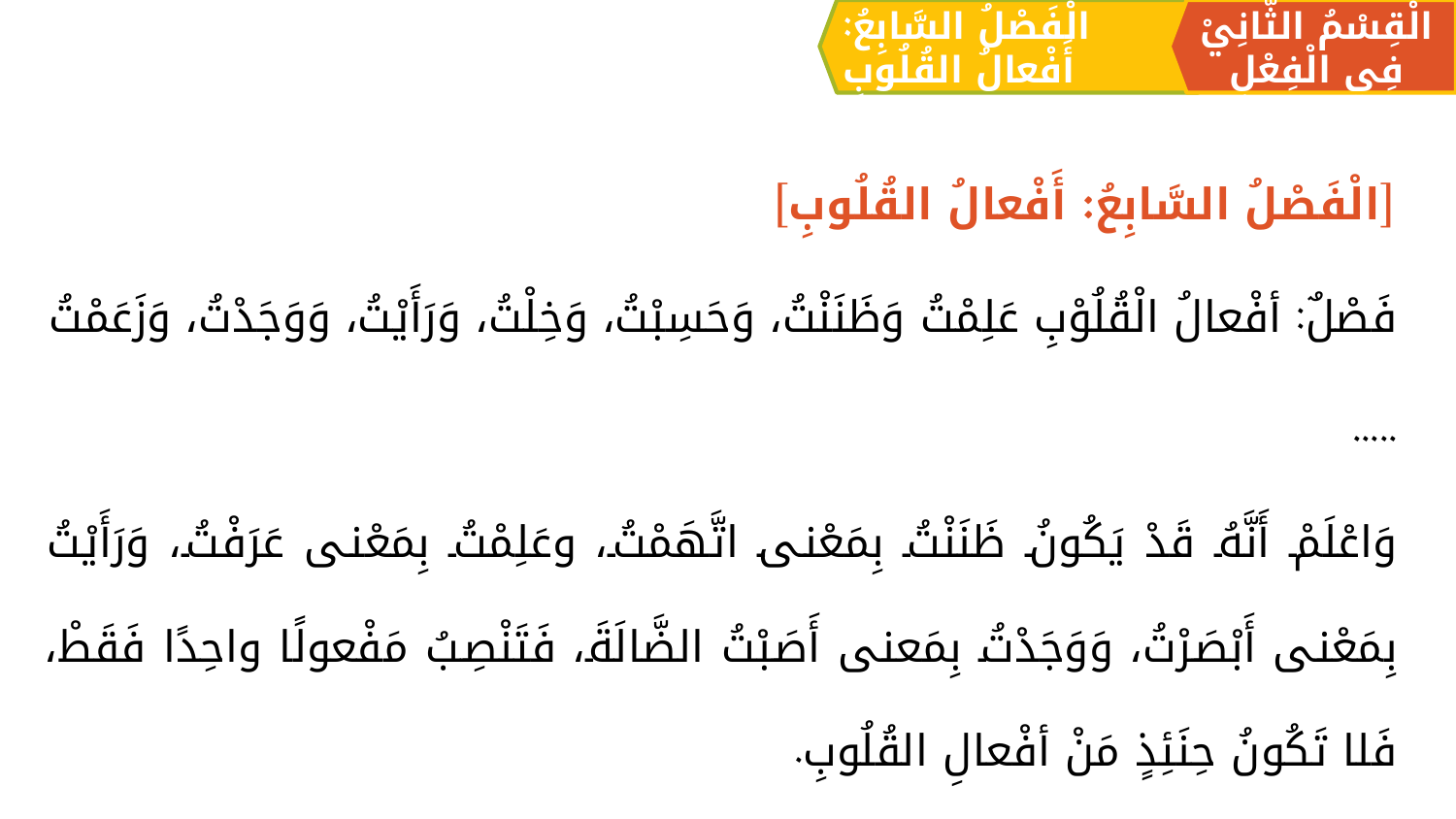

الْقِسْمُ الثَّانِيْ فِي الْفِعْلِ
الْفَصْلُ السَّابِعُ: أَفْعالُ القُلُوبِ
[الْفَصْلُ السَّابِعُ: أَفْعالُ القُلُوبِ]
فَصْلٌ: أفْعالُ الْقُلُوْبِ عَلِمْتُ وَظَنَنْتُ، وَحَسِبْتُ، وَخِلْتُ، وَرَأَيْتُ، وَوَجَدْتُ، وَزَعَمْتُ
.....
وَاعْلَمْ أَنَّهُ قَدْ يَكُونُ ظَنَنْتُ بِمَعْنى اتَّهَمْتُ، وعَلِمْتُ بِمَعْنى عَرَفْتُ، وَرَأَيْتُ بِمَعْنى أَبْصَرْتُ، وَوَجَدْتُ بِمَعنى أَصَبْتُ الضَّالَةَ، فَتَنْصِبُ مَفْعولًا واحِدًا فَقَطْ، فَلا تَكُونُ حِنَئِذٍ مَنْ أفْعالِ القُلُوبِ.